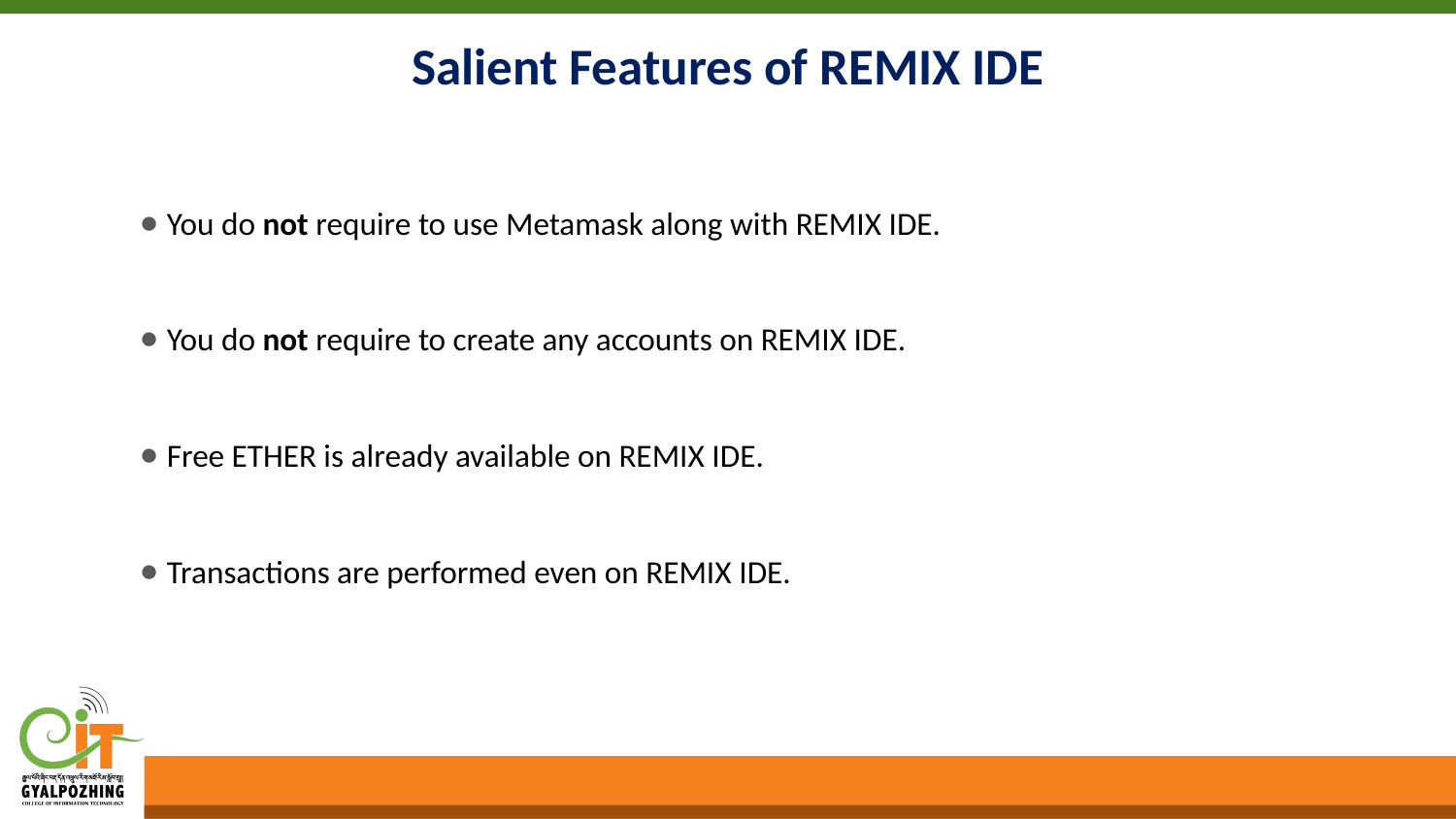

# Salient Features of REMIX IDE
You do not require to use Metamask along with REMIX IDE.

You do not require to create any accounts on REMIX IDE.

Free ETHER is already available on REMIX IDE.

Transactions are performed even on REMIX IDE.